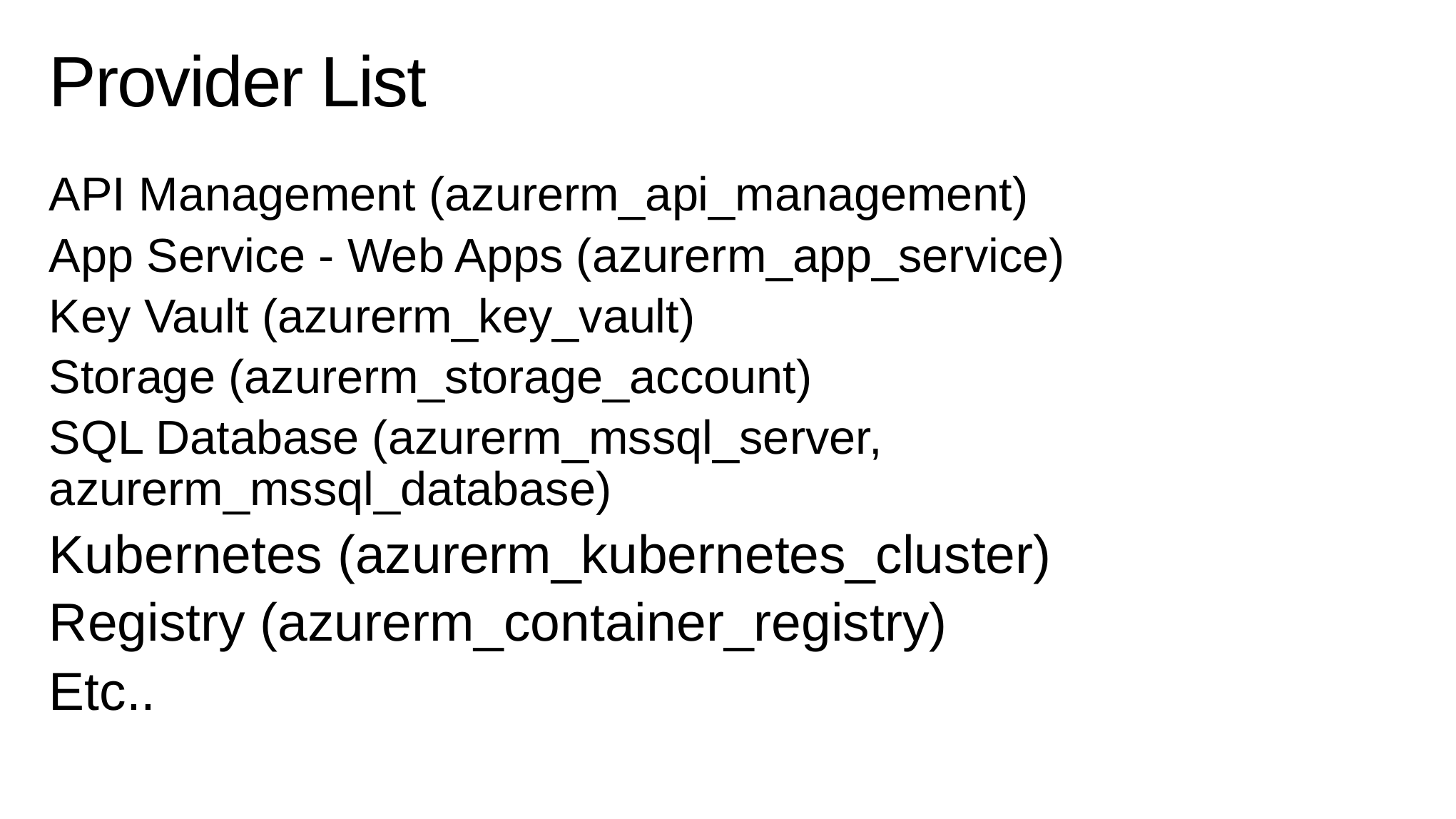

# Provider List
API Management (azurerm_api_management)
App Service - Web Apps (azurerm_app_service)
Key Vault (azurerm_key_vault)
Storage (azurerm_storage_account)
SQL Database (azurerm_mssql_server,  azurerm_mssql_database)
Kubernetes (azurerm_kubernetes_cluster)
Registry (azurerm_container_registry)
Etc..